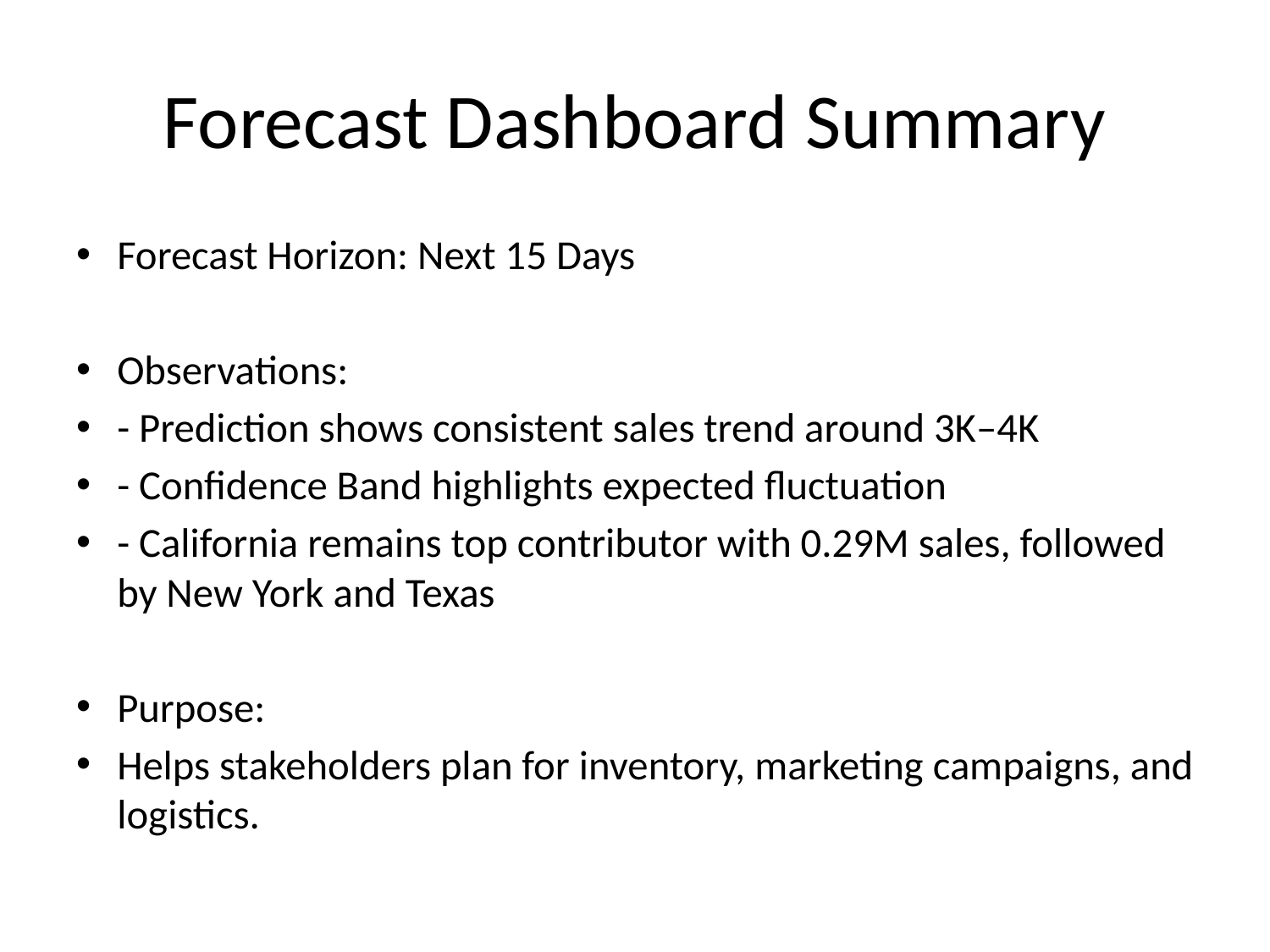

# Forecast Dashboard Summary
Forecast Horizon: Next 15 Days

Observations:
- Prediction shows consistent sales trend around 3K–4K
- Confidence Band highlights expected fluctuation
- California remains top contributor with 0.29M sales, followed by New York and Texas

Purpose:
Helps stakeholders plan for inventory, marketing campaigns, and logistics.